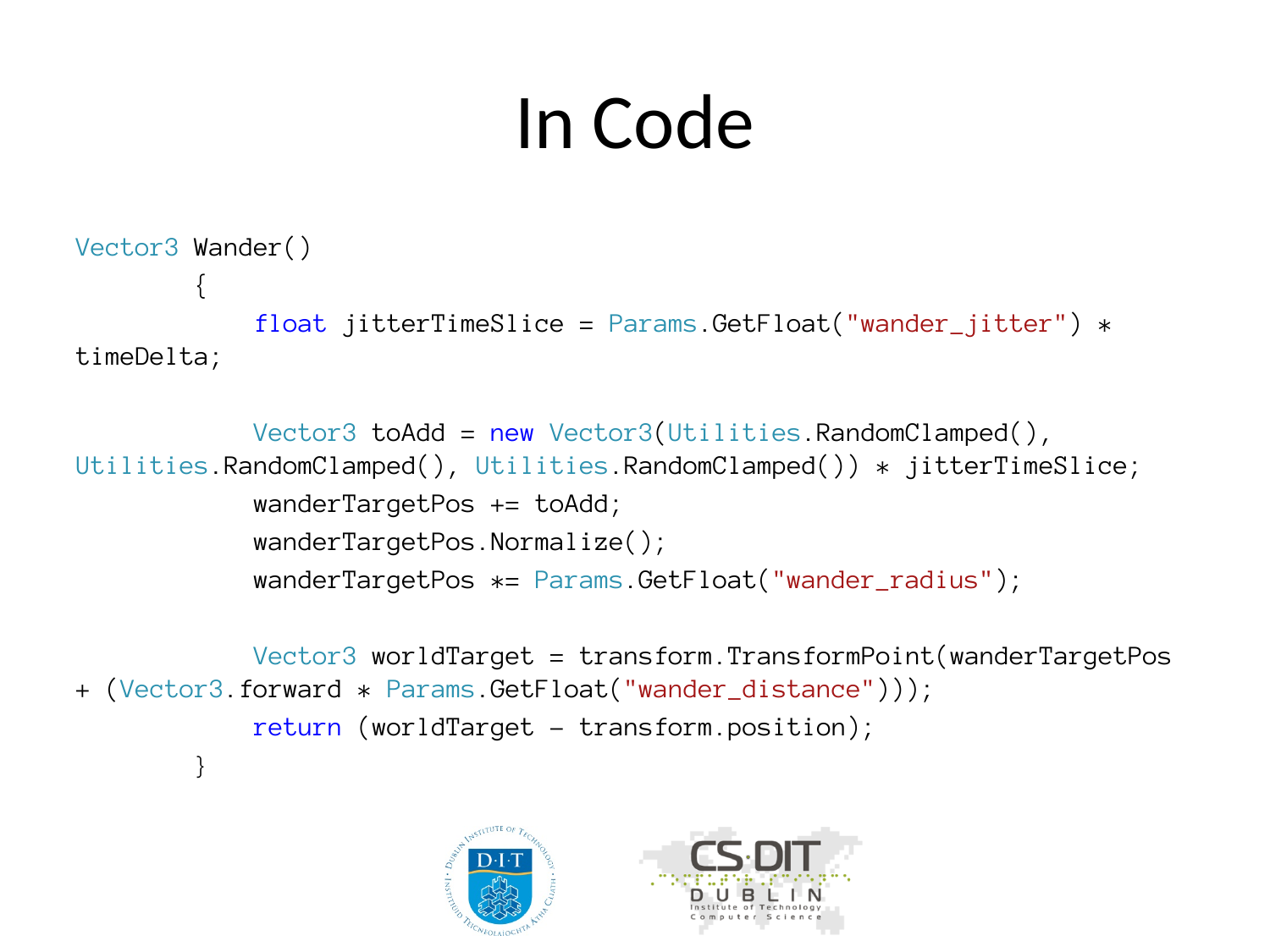

# In Code
Vector3 Wander()
        {
            float jitterTimeSlice = Params.GetFloat("wander_jitter") * timeDelta;

            Vector3 toAdd = new Vector3(Utilities.RandomClamped(), Utilities.RandomClamped(), Utilities.RandomClamped()) * jitterTimeSlice;
            wanderTargetPos += toAdd;
            wanderTargetPos.Normalize();
            wanderTargetPos *= Params.GetFloat("wander_radius");

            Vector3 worldTarget = transform.TransformPoint(wanderTargetPos + (Vector3.forward * Params.GetFloat("wander_distance")));
            return (worldTarget - transform.position);
        }